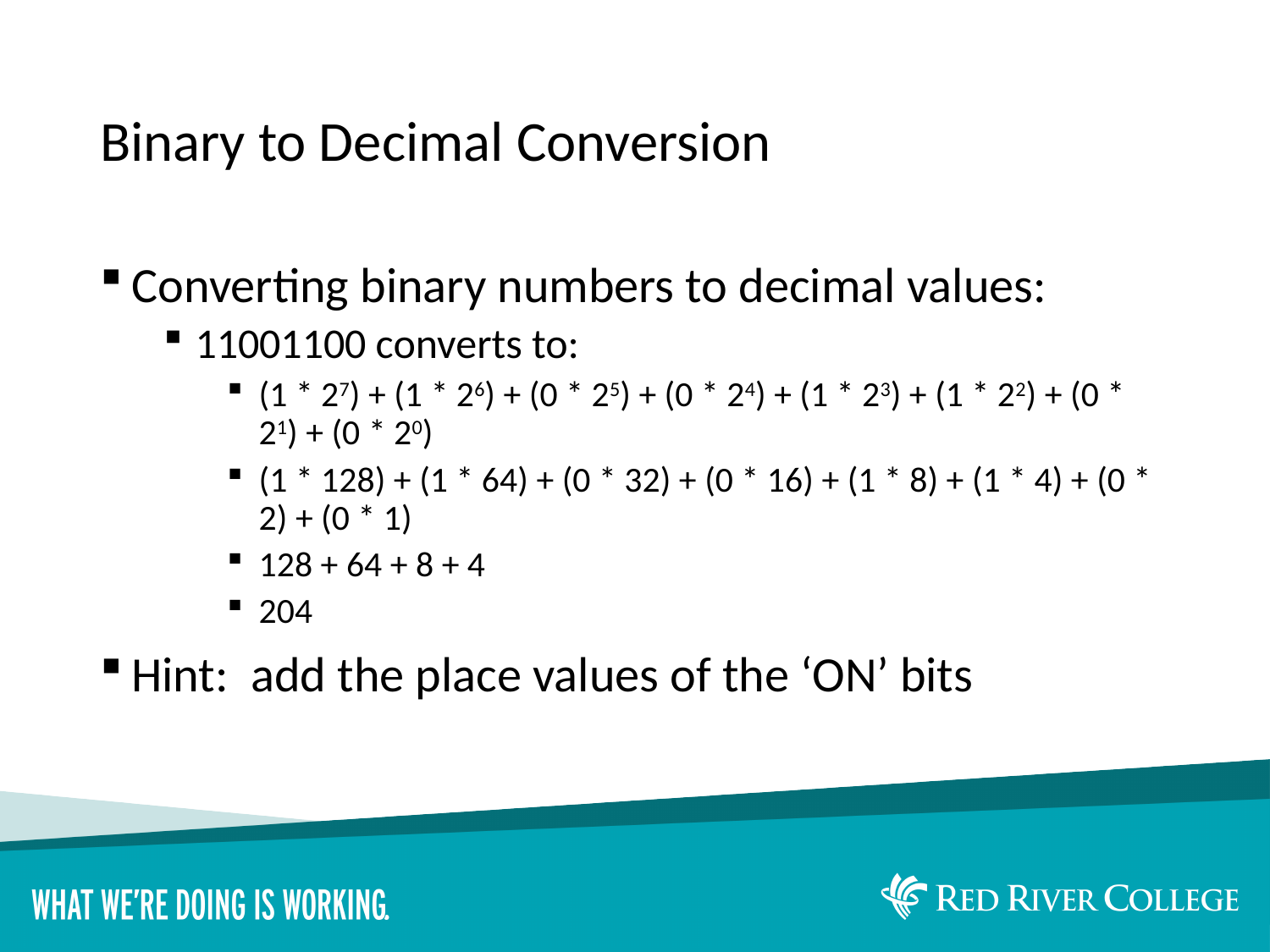

# Binary to Decimal Conversion
Converting binary numbers to decimal values:
11001100 converts to:
(1 * 27) + (1 * 26) + (0 * 25) + (0 * 24) + (1 * 23) + (1 * 22) + (0 * 21) + (0 * 20)
(1 * 128) + (1 * 64) + (0 * 32) + (0 * 16) + (1 * 8) + (1 * 4) + (0 * 2) + (0 * 1)
128 + 64 + 8 + 4
204
Hint:  add the place values of the ‘ON’ bits